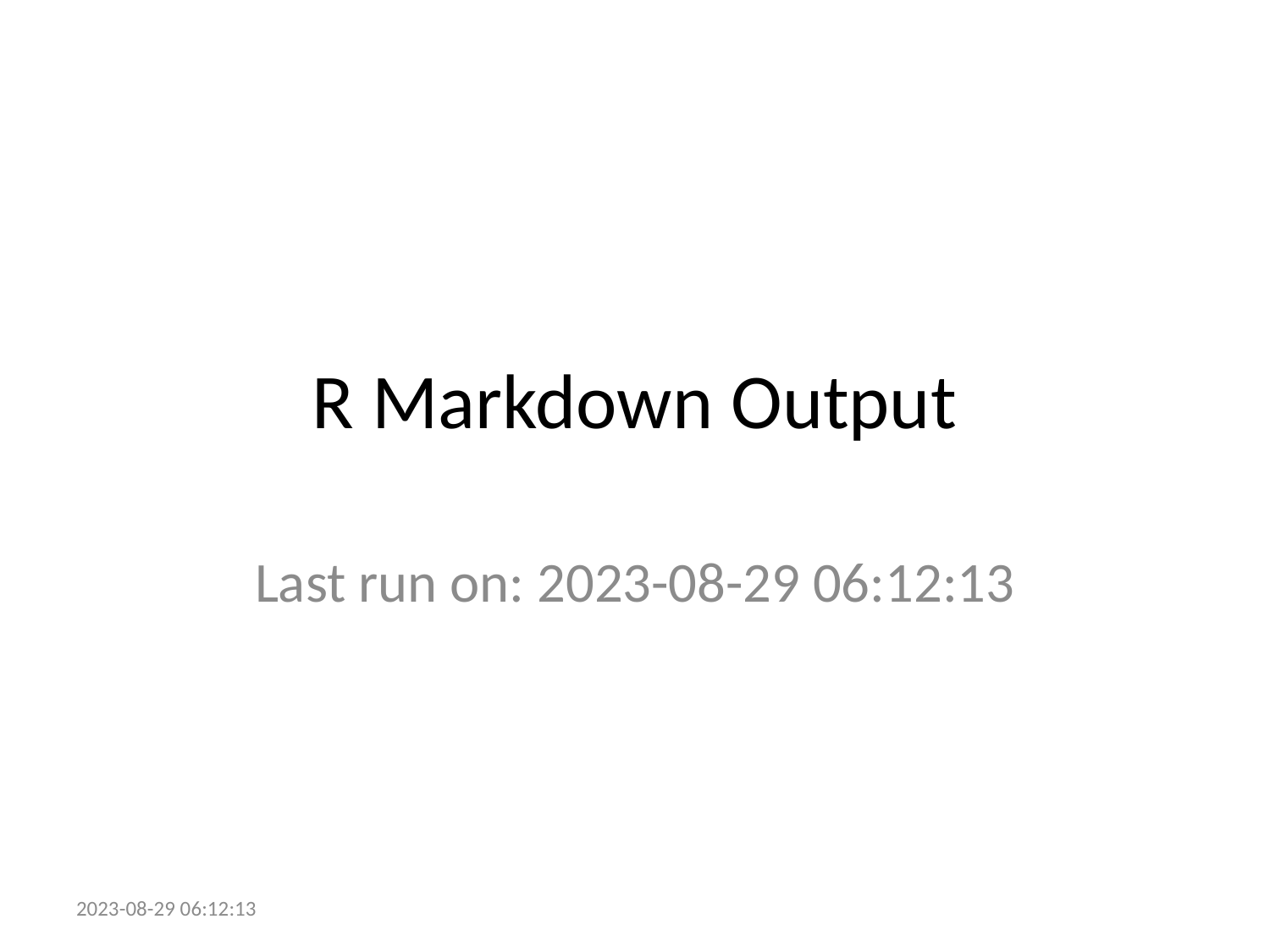

# R Markdown Output
Last run on: 2023-08-29 06:12:13
2023-08-29 06:12:13